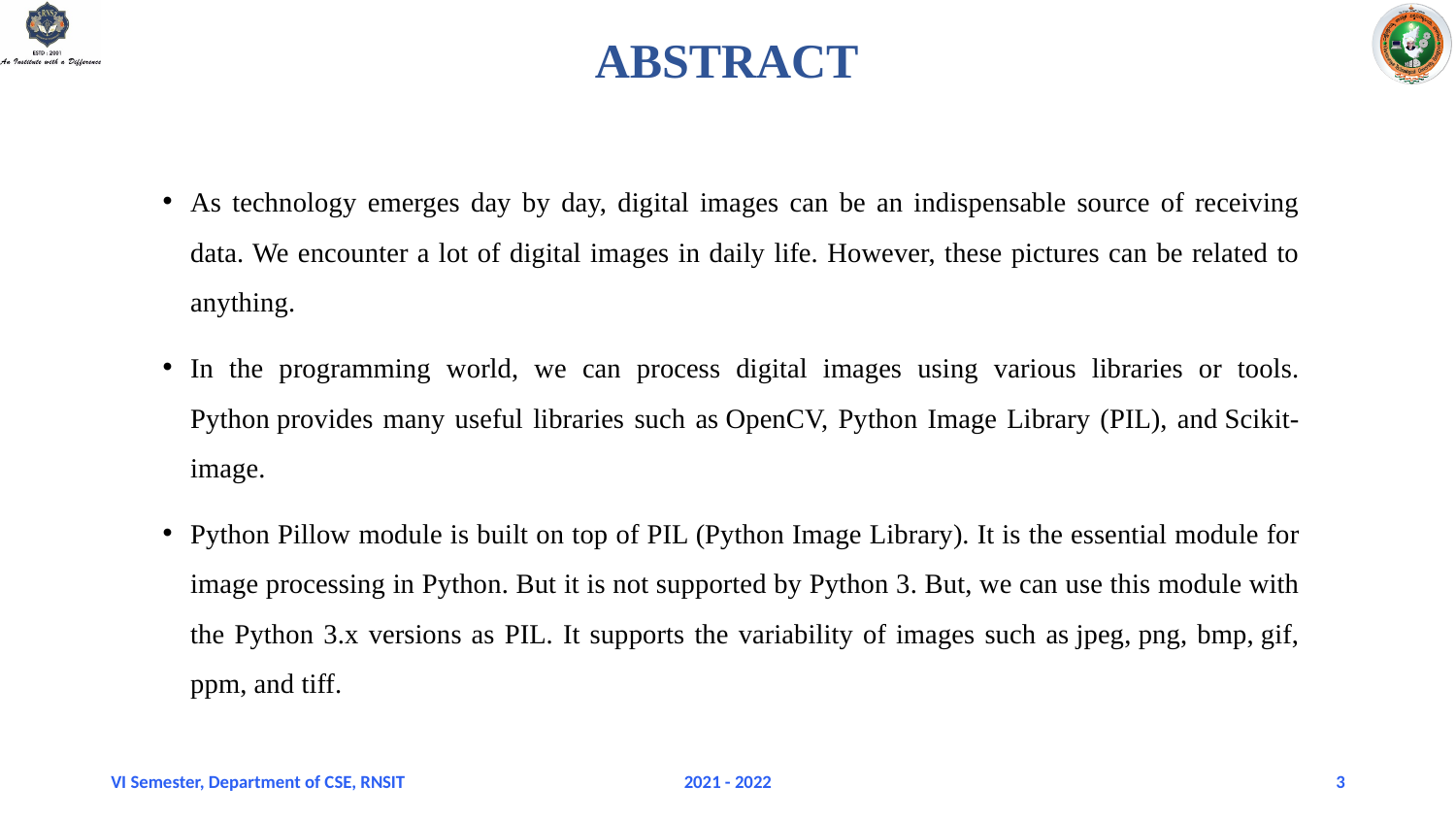

# ABSTRACT
As technology emerges day by day, digital images can be an indispensable source of receiving data. We encounter a lot of digital images in daily life. However, these pictures can be related to anything.
In the programming world, we can process digital images using various libraries or tools. Python provides many useful libraries such as OpenCV, Python Image Library (PIL), and Scikit-image.
Python Pillow module is built on top of PIL (Python Image Library). It is the essential module for image processing in Python. But it is not supported by Python 3. But, we can use this module with the Python 3.x versions as PIL. It supports the variability of images such as jpeg, png, bmp, gif, ppm, and tiff.

VI Semester, Department of CSE, RNSIT
2021 - 2022
3